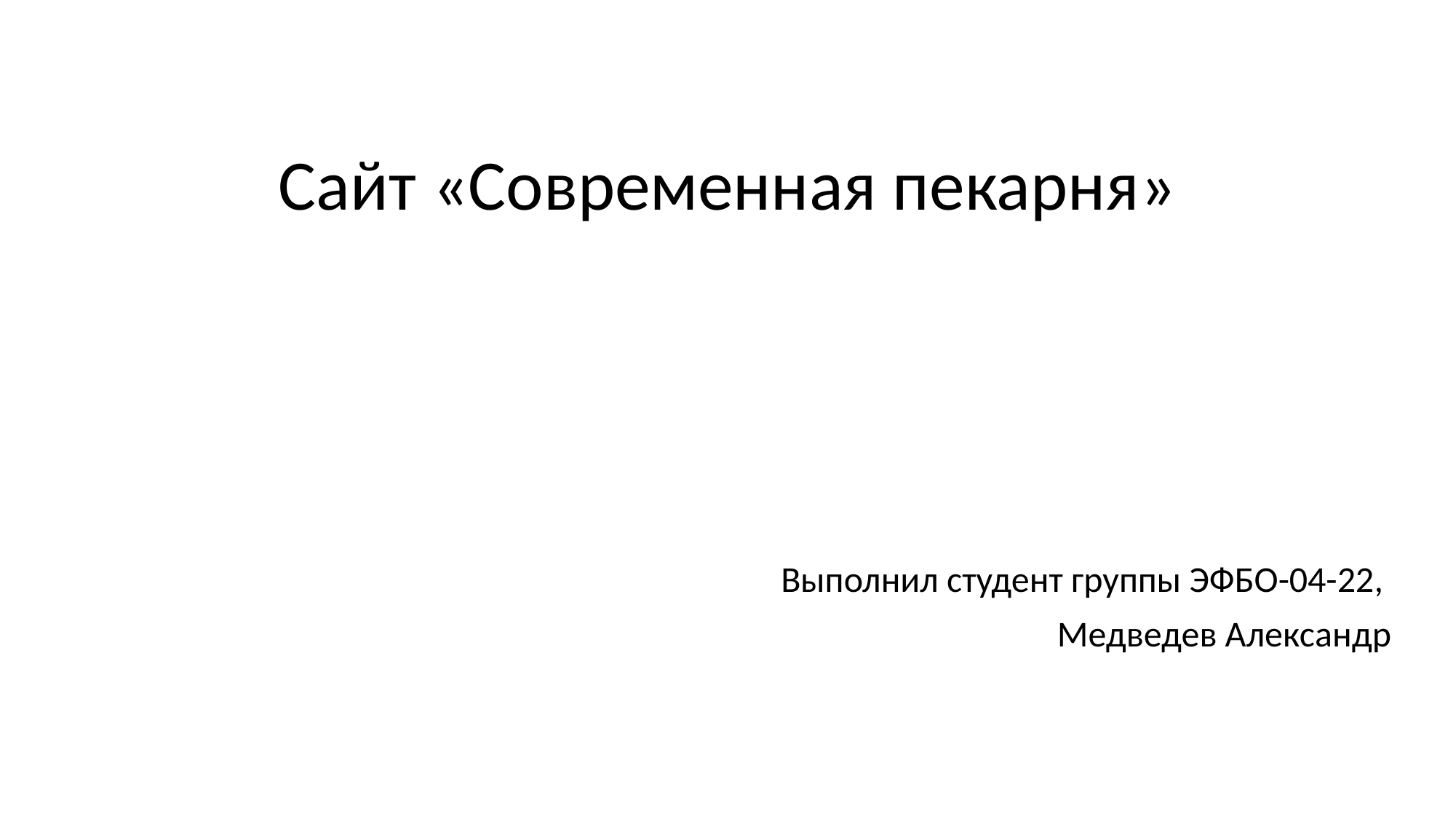

# Сайт «Современная пекарня»
Выполнил студент группы ЭФБО-04-22,
Медведев Александр